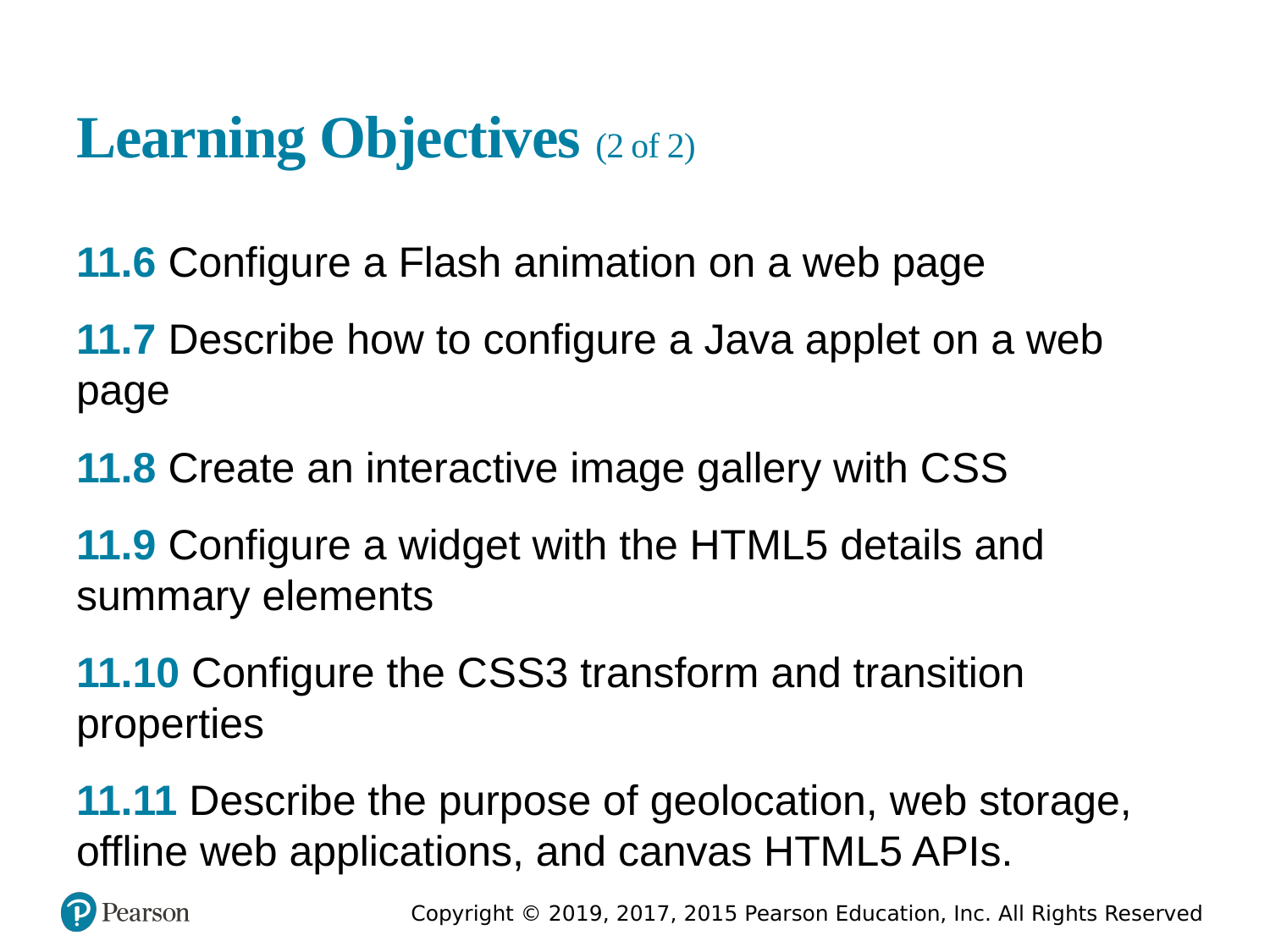

# Learning Objectives (2 of 2)
11.6 Configure a Flash animation on a web page
11.7 Describe how to configure a Java applet on a web page
11.8 Create an interactive image gallery with C S S
11.9 Configure a widget with the HTML5 details and summary elements
11.10 Configure the C S S3 transform and transition properties
11.11 Describe the purpose of geolocation, web storage, offline web applications, and canvas HTML5 APIs.